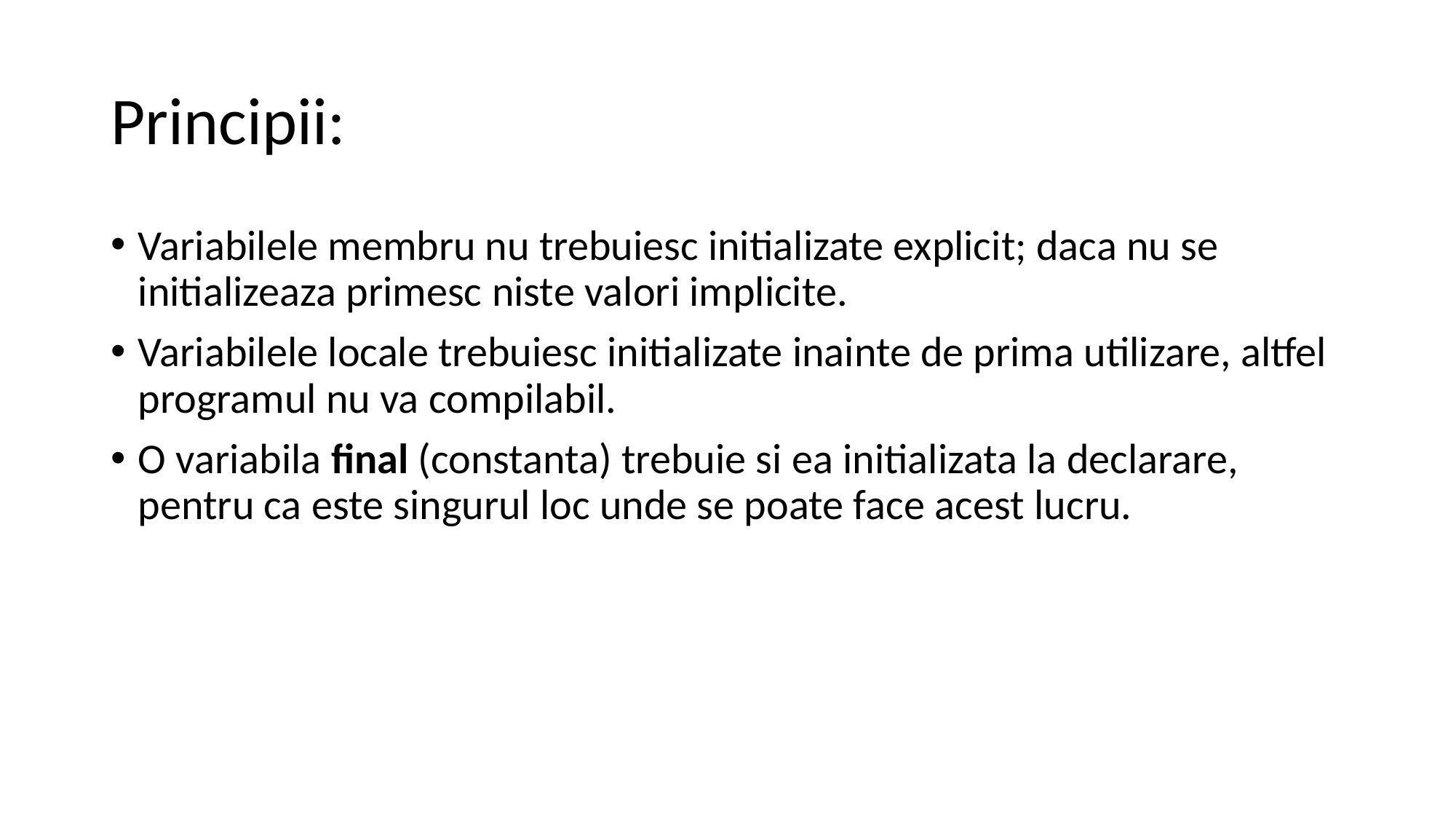

# Principii:
Variabilele membru nu trebuiesc initializate explicit; daca nu se initializeaza primesc niste valori implicite.
Variabilele locale trebuiesc initializate inainte de prima utilizare, altfel programul nu va compilabil.
O variabila final (constanta) trebuie si ea initializata la declarare, pentru ca este singurul loc unde se poate face acest lucru.